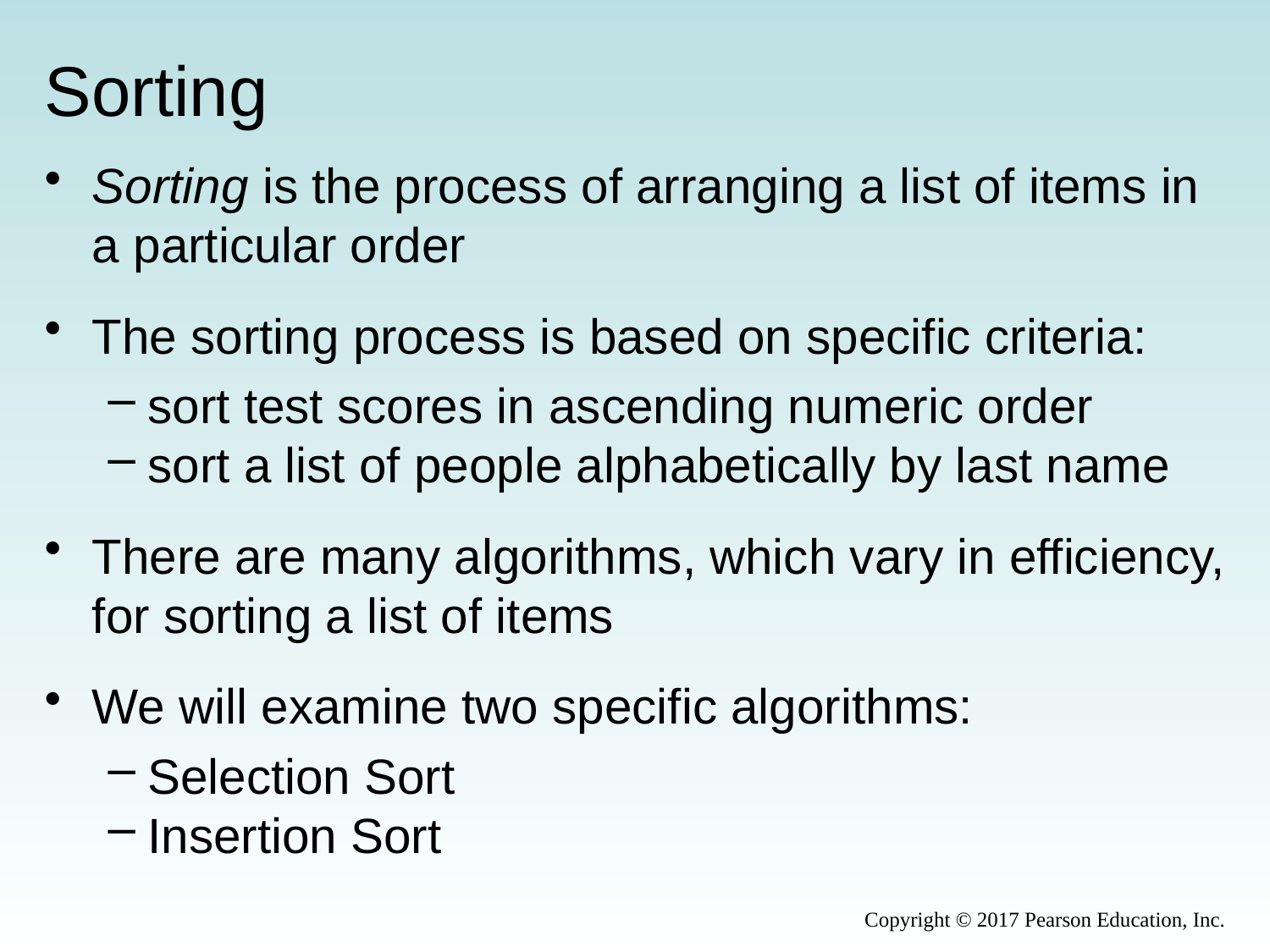

# Sorting
Sorting is the process of arranging a list of items in a particular order
The sorting process is based on specific criteria:
sort test scores in ascending numeric order
sort a list of people alphabetically by last name
There are many algorithms, which vary in efficiency, for sorting a list of items
We will examine two specific algorithms:
Selection Sort
Insertion Sort
Copyright © 2017 Pearson Education, Inc.